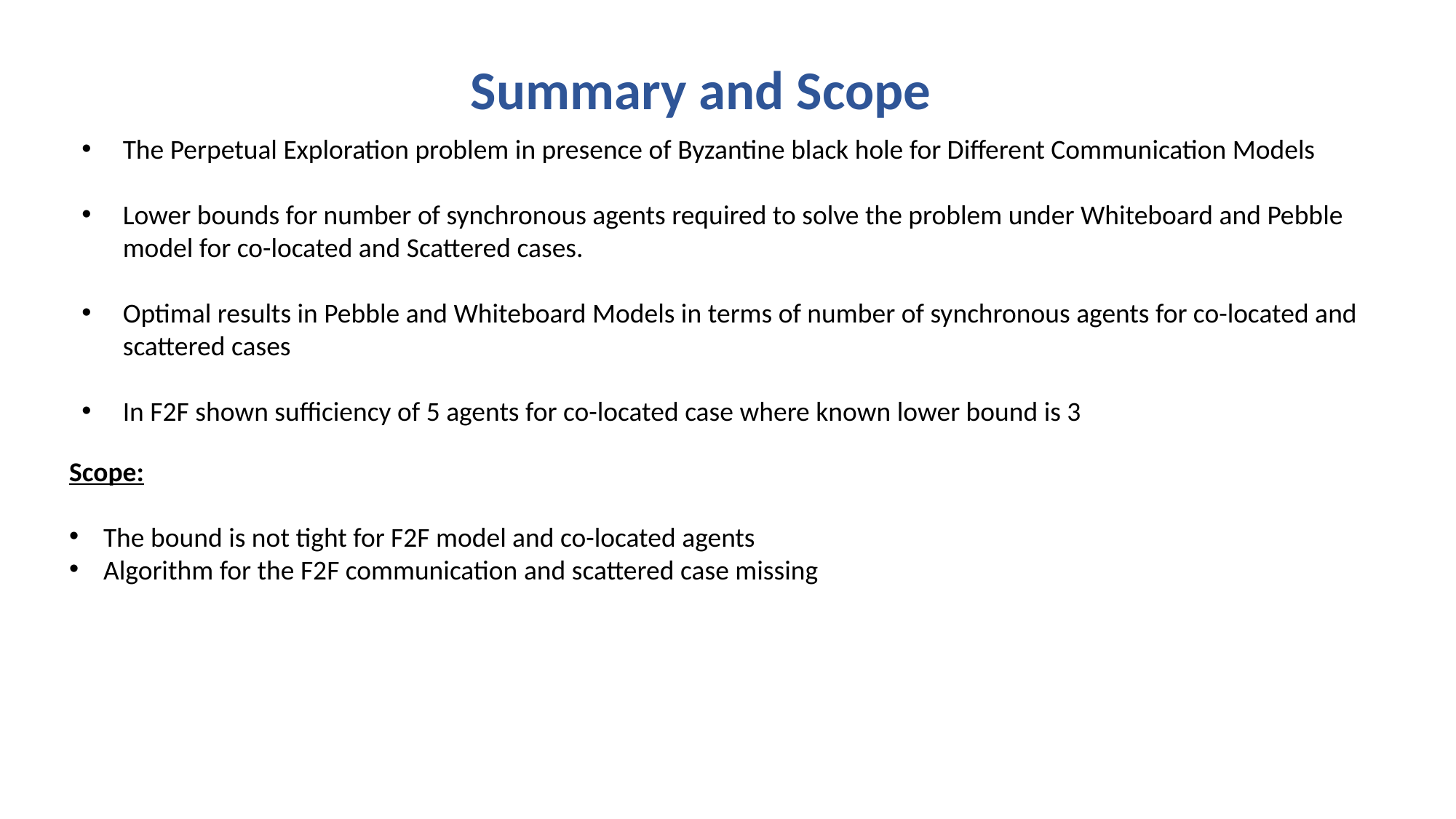

Summary and Scope
The Perpetual Exploration problem in presence of Byzantine black hole for Different Communication Models

Lower bounds for number of synchronous agents required to solve the problem under Whiteboard and Pebble model for co-located and Scattered cases.

Optimal results in Pebble and Whiteboard Models in terms of number of synchronous agents for co-located and scattered cases

In F2F shown sufficiency of 5 agents for co-located case where known lower bound is 3

Scope:

The bound is not tight for F2F model and co-located agents
Algorithm for the F2F communication and scattered case missing